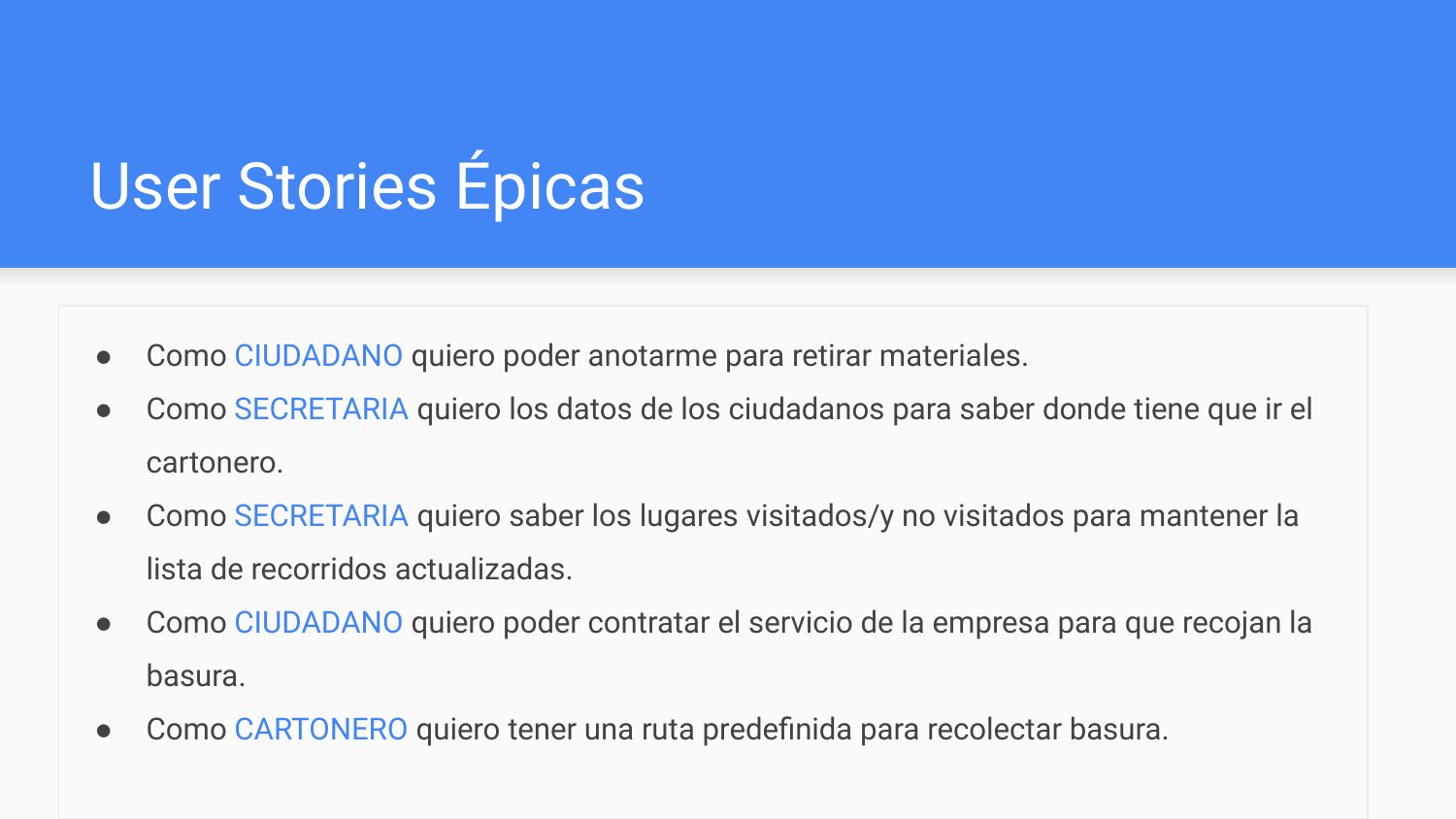

# User Stories Épicas
Como CIUDADANO quiero poder anotarme para retirar materiales.
Como SECRETARIA quiero los datos de los ciudadanos para saber donde tiene que ir el cartonero.
Como SECRETARIA quiero saber los lugares visitados/y no visitados para mantener la lista de recorridos actualizadas.
Como CIUDADANO quiero poder contratar el servicio de la empresa para que recojan la basura.
Como CARTONERO quiero tener una ruta predefinida para recolectar basura.